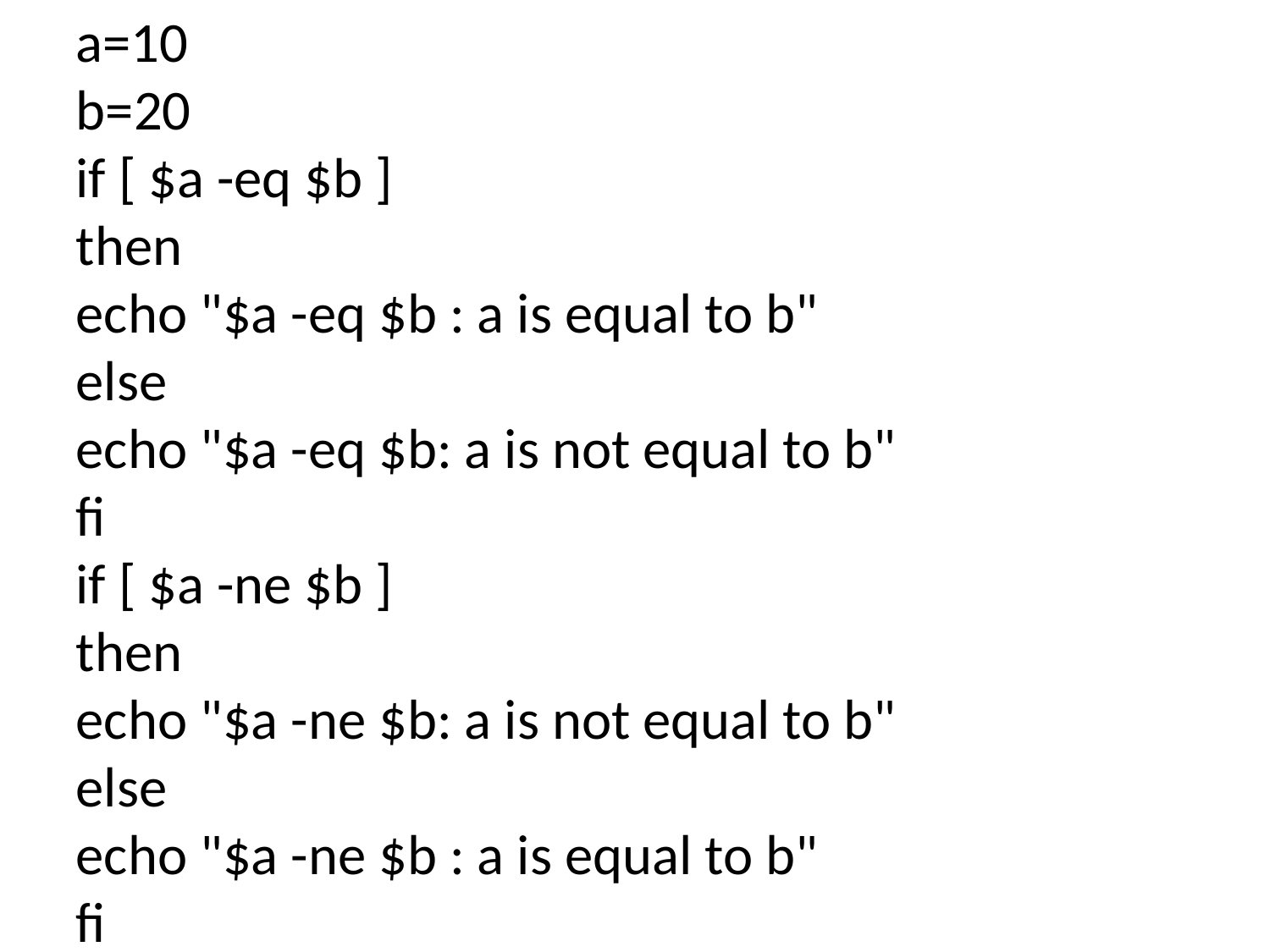

a=10
b=20
if [ $a -eq $b ]
then
echo "$a -eq $b : a is equal to b"
else
echo "$a -eq $b: a is not equal to b"
fi
if [ $a -ne $b ]
then
echo "$a -ne $b: a is not equal to b"
else
echo "$a -ne $b : a is equal to b"
fi